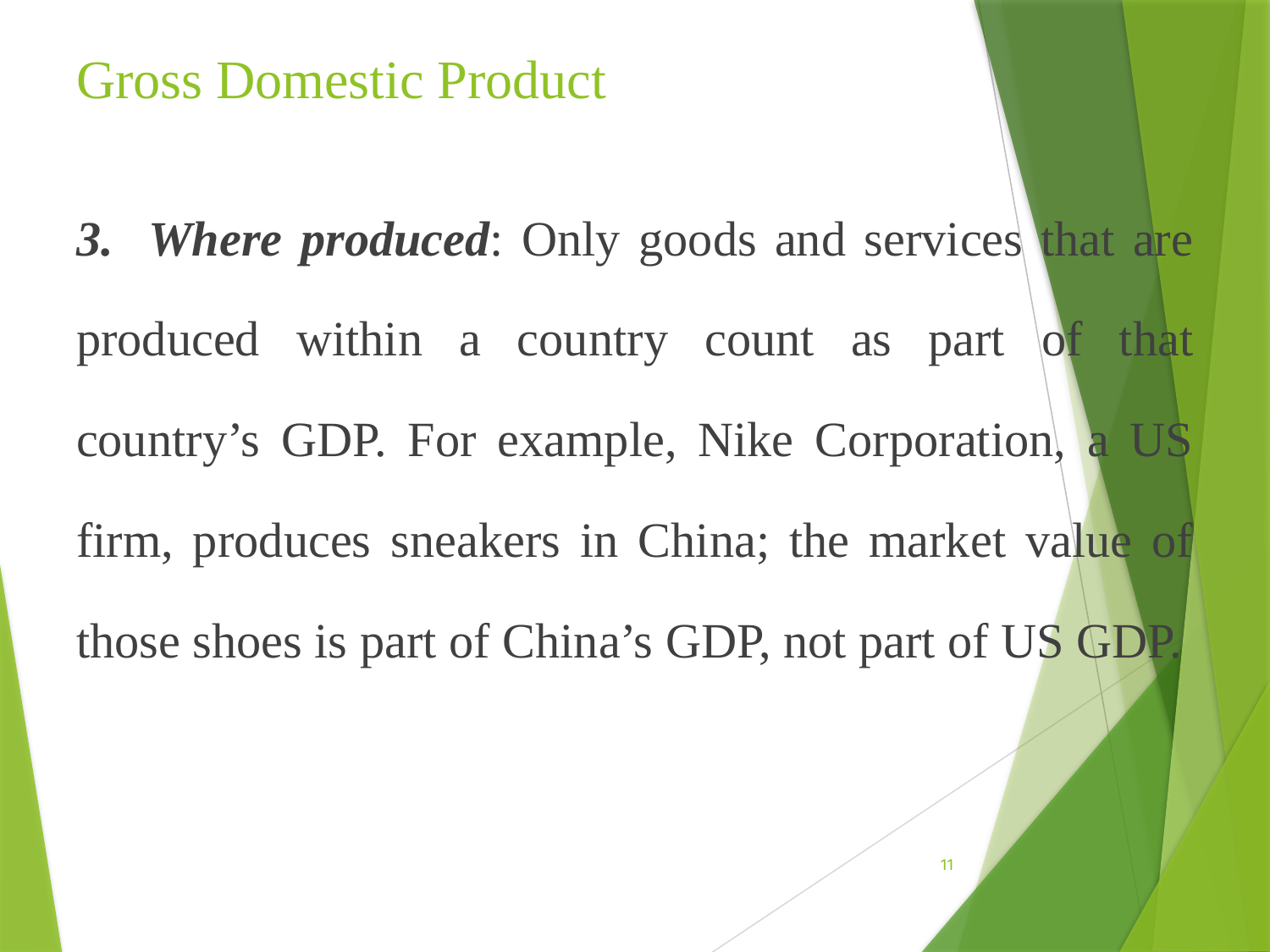

# Gross Domestic Product
3.  Where produced: Only goods and services that are produced within a country count as part of that country’s GDP. For example, Nike Corporation, a US firm, produces sneakers in China; the market value of those shoes is part of China’s GDP, not part of US GDP.
11